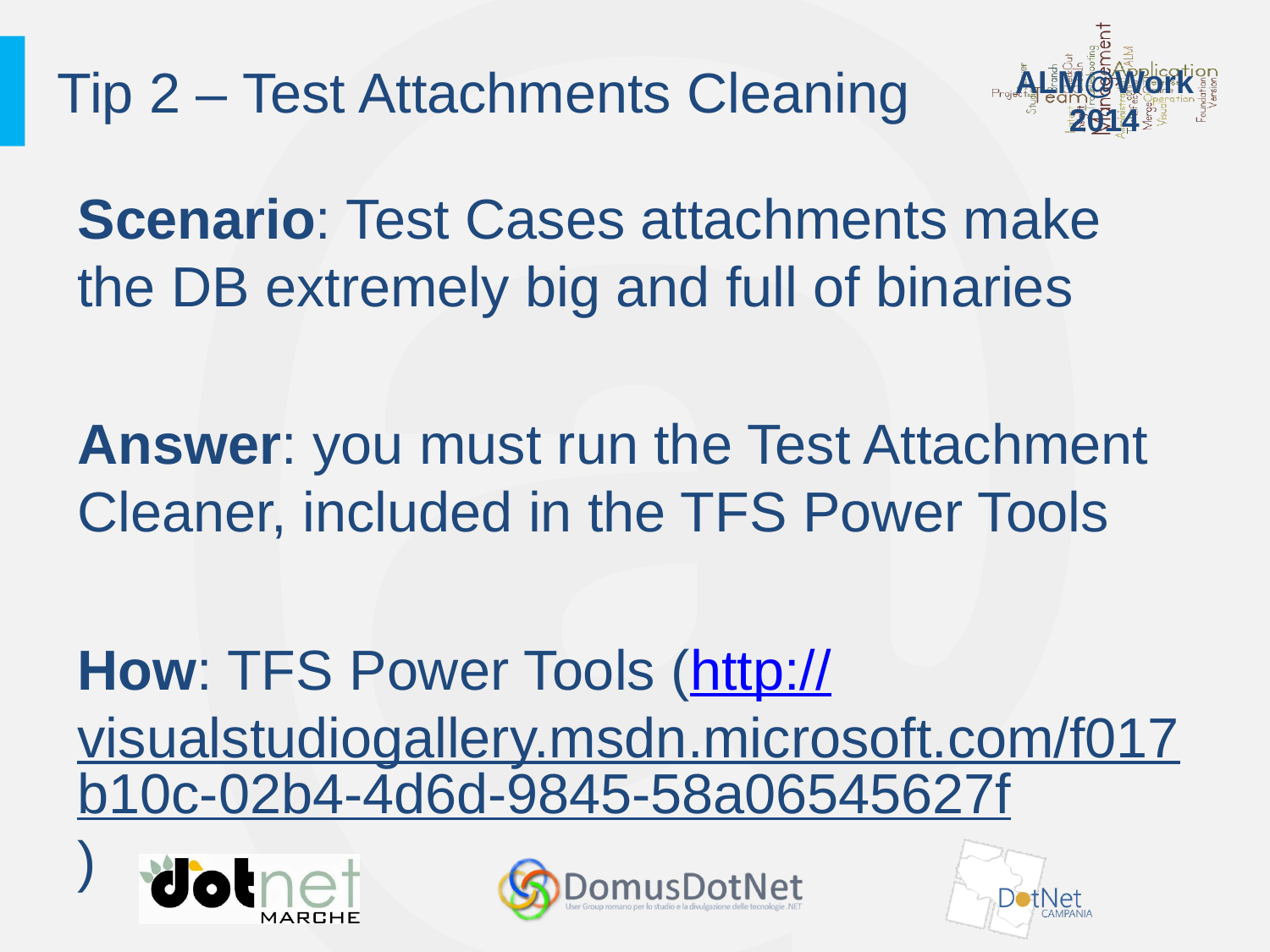

# Tip 2 – Test Attachments Cleaning
Scenario: Test Cases attachments make the DB extremely big and full of binaries

Answer: you must run the Test Attachment Cleaner, included in the TFS Power Tools

How: TFS Power Tools (http://visualstudiogallery.msdn.microsoft.com/f017b10c-02b4-4d6d-9845-58a06545627f)